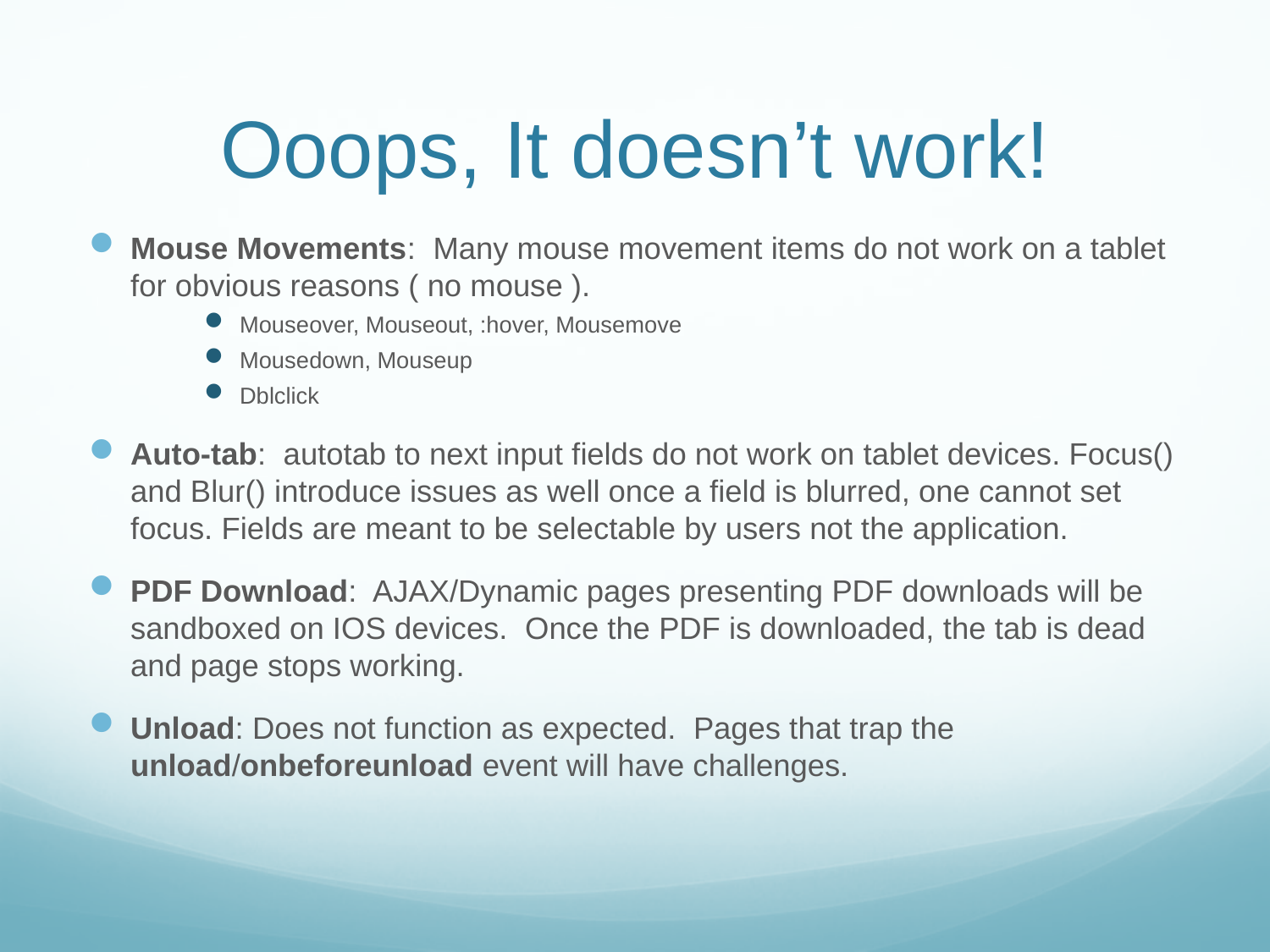

# Ooops, It doesn’t work!
Mouse Movements:  Many mouse movement items do not work on a tablet for obvious reasons ( no mouse ).
Mouseover, Mouseout, :hover, Mousemove
Mousedown, Mouseup
Dblclick
Auto-tab:  autotab to next input fields do not work on tablet devices. Focus() and Blur() introduce issues as well once a field is blurred, one cannot set focus. Fields are meant to be selectable by users not the application.
PDF Download:  AJAX/Dynamic pages presenting PDF downloads will be sandboxed on IOS devices.  Once the PDF is downloaded, the tab is dead and page stops working.
Unload: Does not function as expected.  Pages that trap the unload/onbeforeunload event will have challenges.